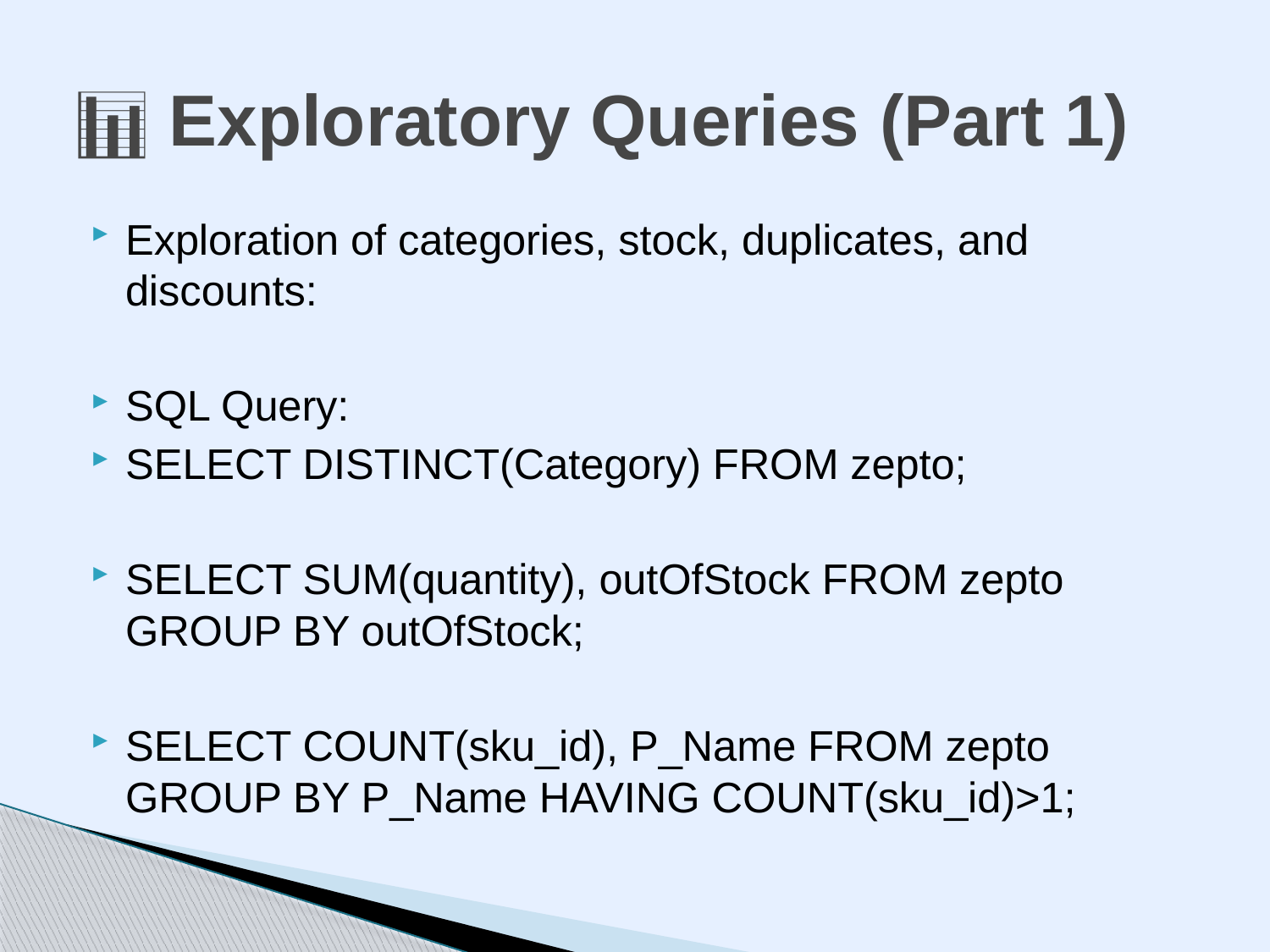

# 📊 Exploratory Queries (Part 1)
Exploration of categories, stock, duplicates, and discounts:

SQL Query:
SELECT DISTINCT(Category) FROM zepto;

SELECT SUM(quantity), outOfStock FROM zepto GROUP BY outOfStock;

SELECT COUNT(sku_id), P_Name FROM zepto GROUP BY P_Name HAVING COUNT(sku_id)>1;